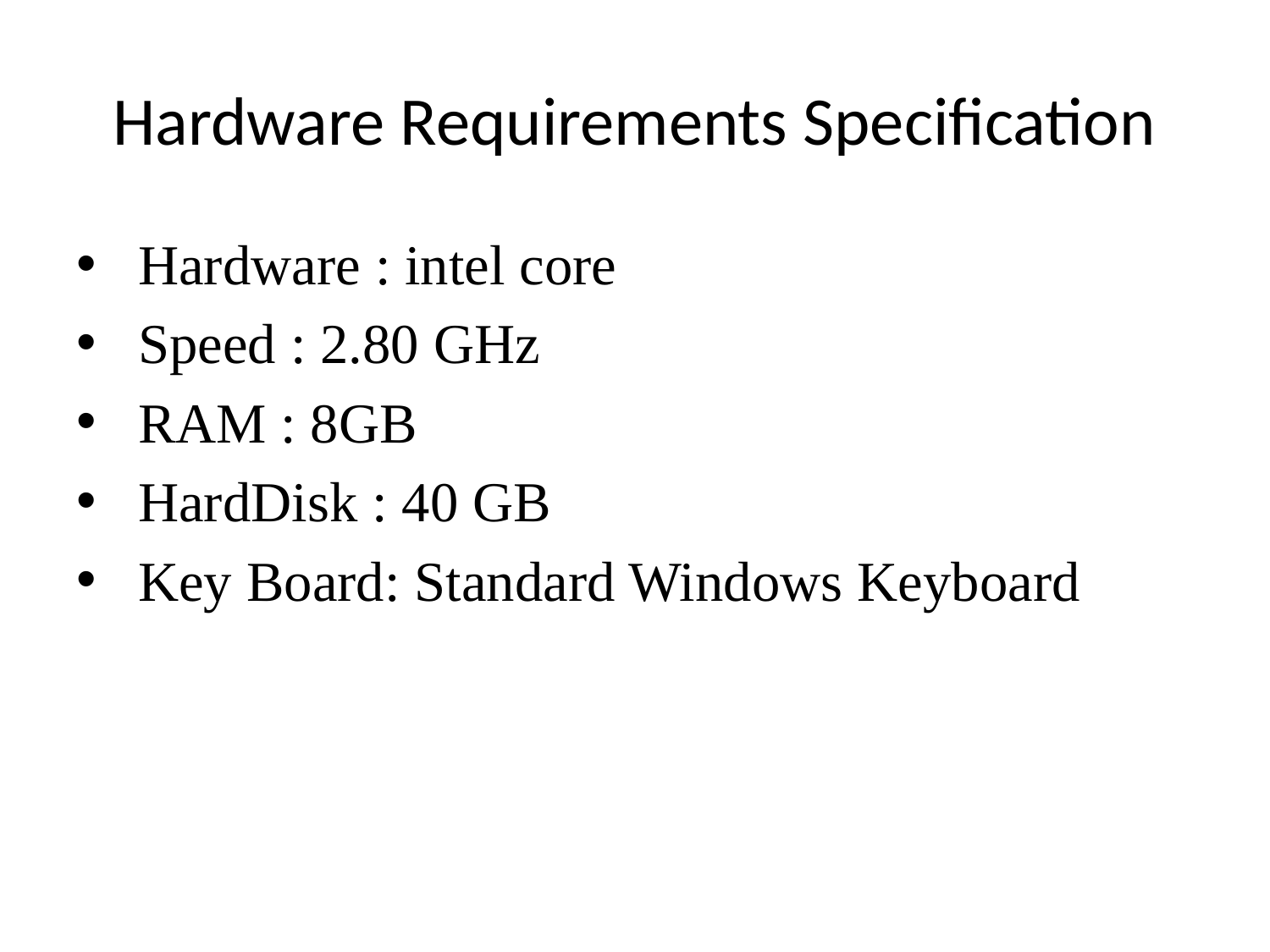

# Hardware Requirements Specification
 Hardware : intel core
 Speed : 2.80 GHz
 RAM : 8GB
 HardDisk : 40 GB
 Key Board: Standard Windows Keyboard